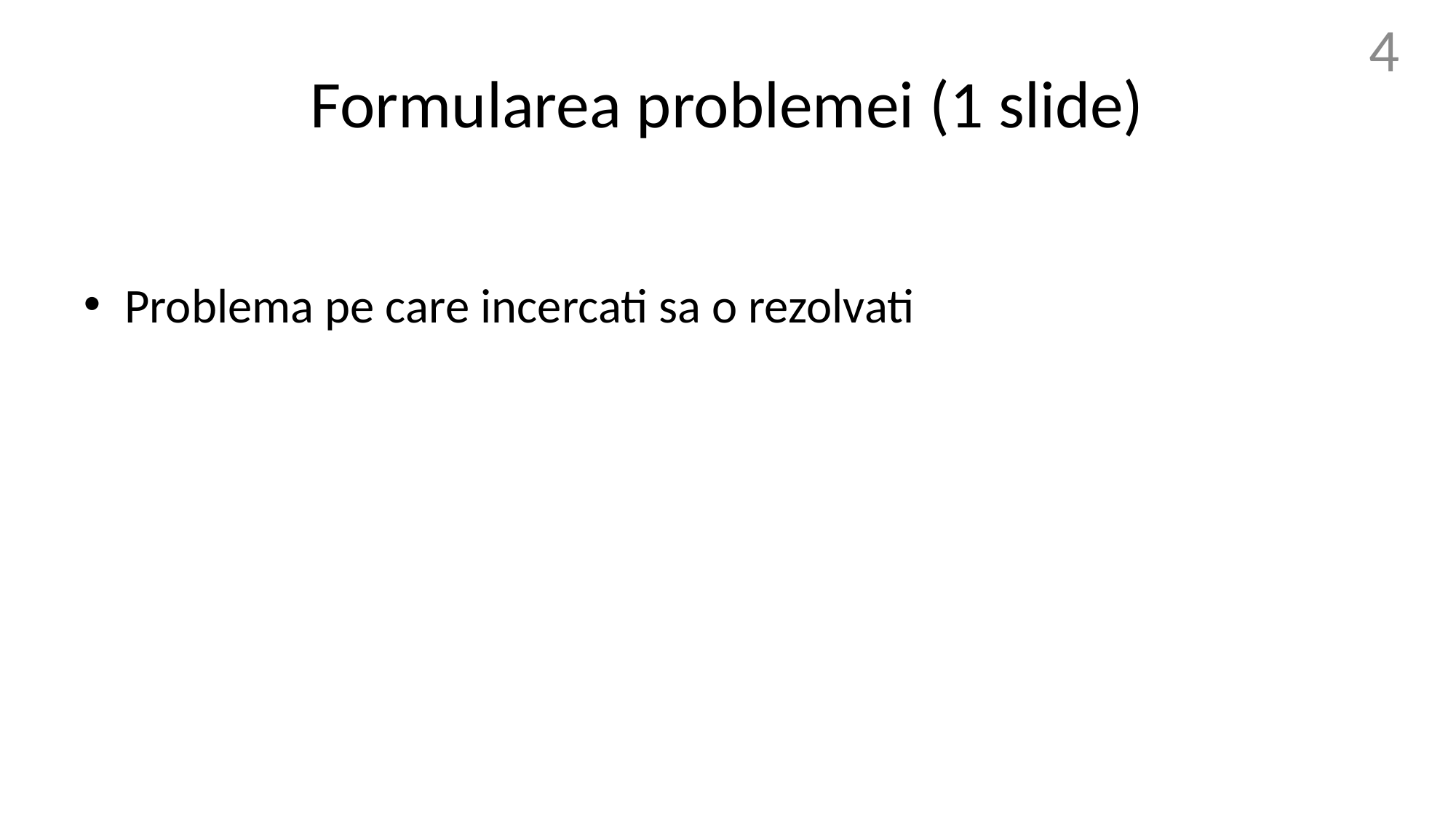

4
# Formularea problemei (1 slide)
Problema pe care incercati sa o rezolvati